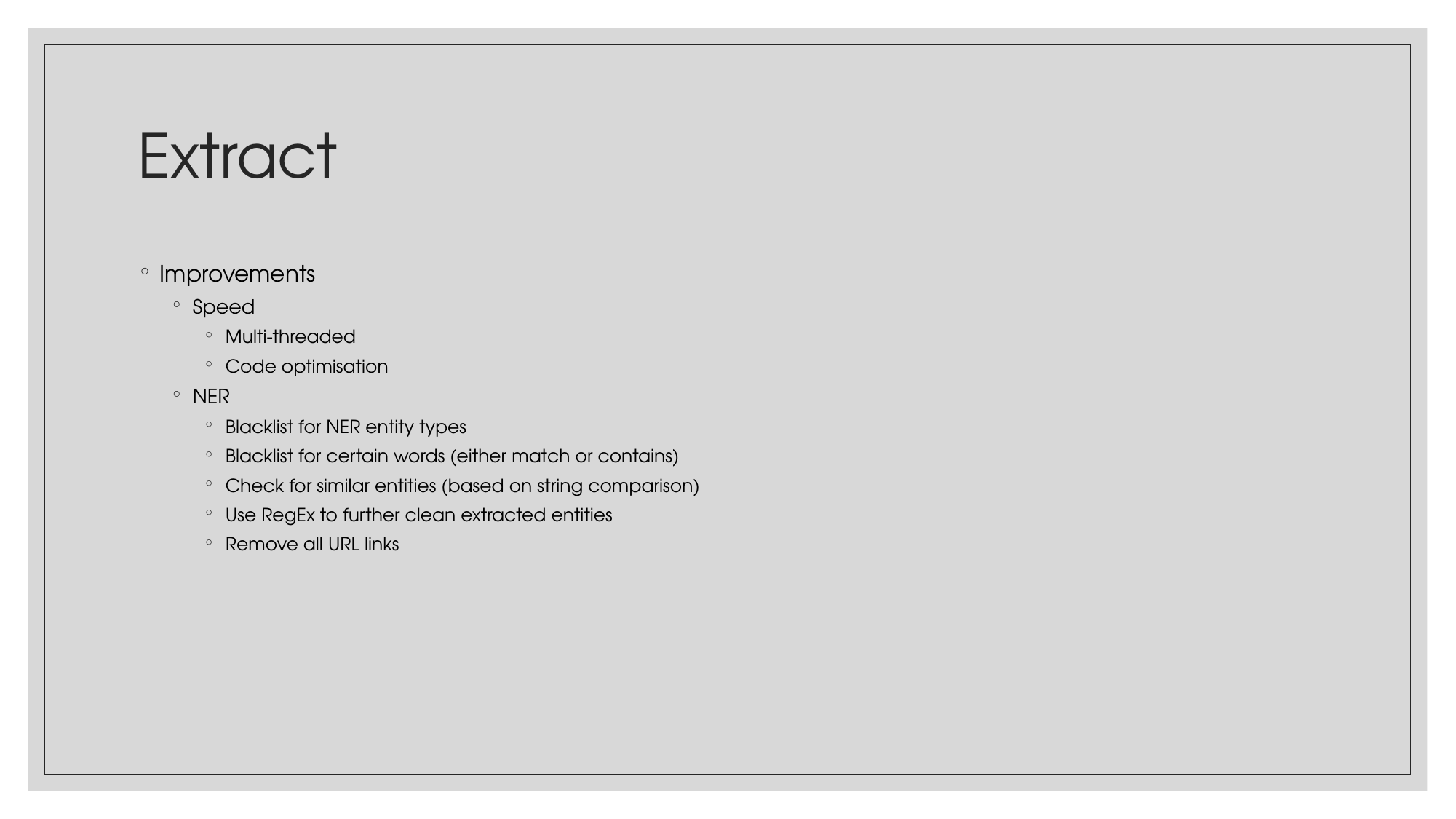

# Extract
Improvements
Speed
Multi-threaded
Code optimisation
NER
Blacklist for NER entity types
Blacklist for certain words (either match or contains)
Check for similar entities (based on string comparison)
Use RegEx to further clean extracted entities
Remove all URL links